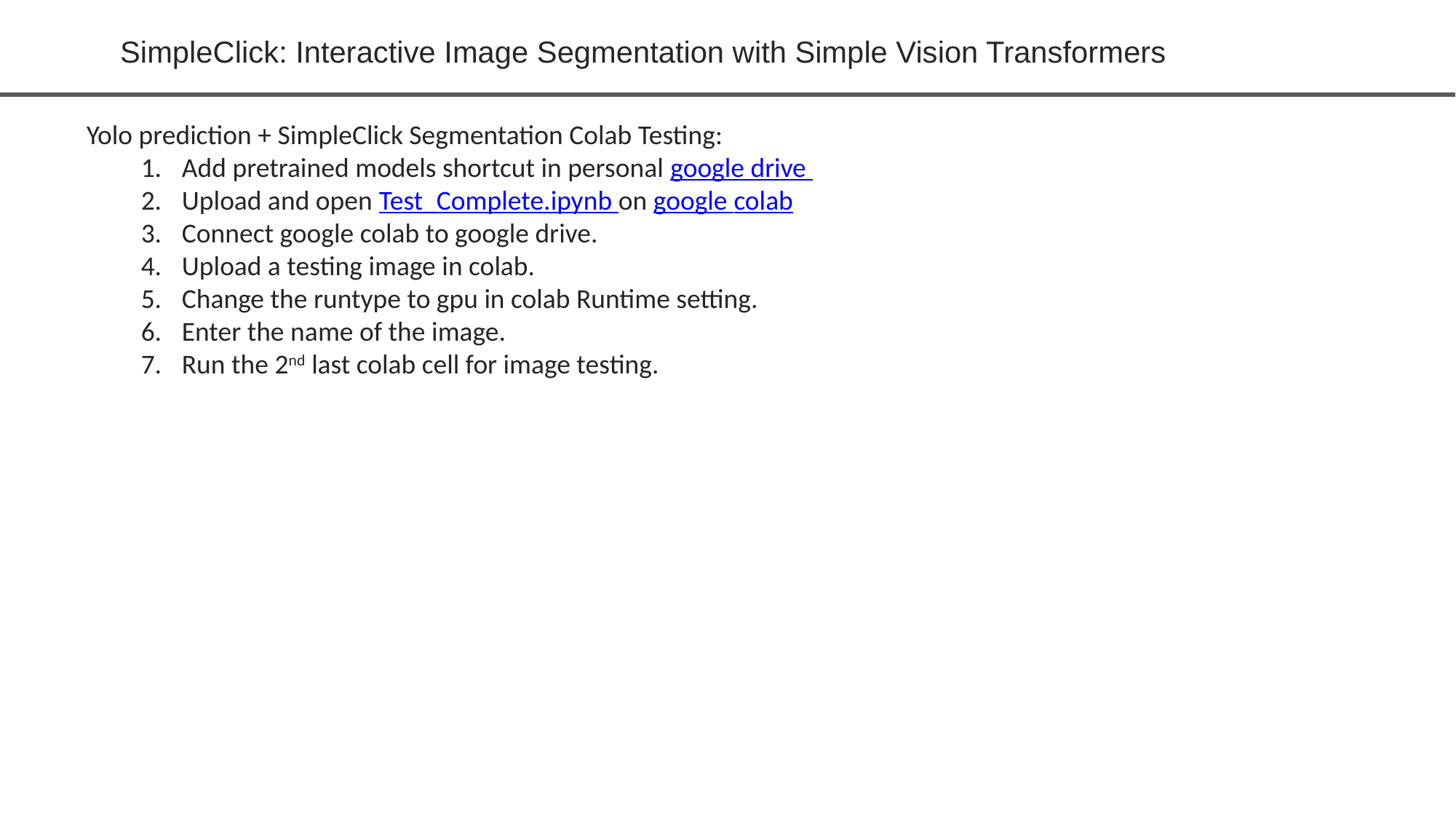

SimpleClick: Interactive Image Segmentation with Simple Vision Transformers
Yolo prediction + SimpleClick Segmentation Colab Testing:
Add pretrained models shortcut in personal google drive
Upload and open Test_Complete.ipynb on google colab
Connect google colab to google drive.
Upload a testing image in colab.
Change the runtype to gpu in colab Runtime setting.
Enter the name of the image.
Run the 2nd last colab cell for image testing.